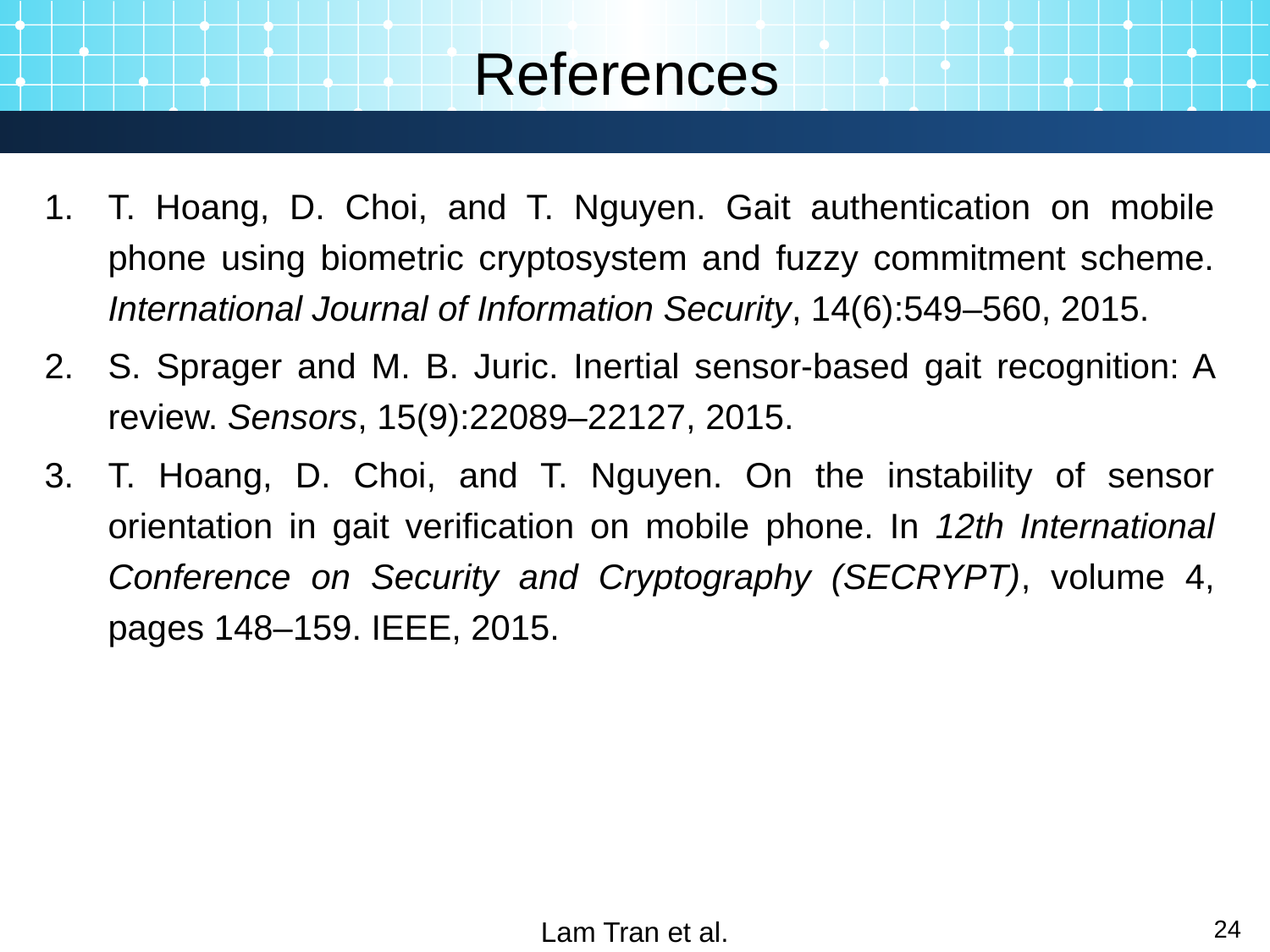

# References
T. Hoang, D. Choi, and T. Nguyen. Gait authentication on mobile phone using biometric cryptosystem and fuzzy commitment scheme. International Journal of Information Security, 14(6):549–560, 2015.
S. Sprager and M. B. Juric. Inertial sensor-based gait recognition: A review. Sensors, 15(9):22089–22127, 2015.
T. Hoang, D. Choi, and T. Nguyen. On the instability of sensor orientation in gait verification on mobile phone. In 12th International Conference on Security and Cryptography (SECRYPT), volume 4, pages 148–159. IEEE, 2015.

Lam Tran et al.
24